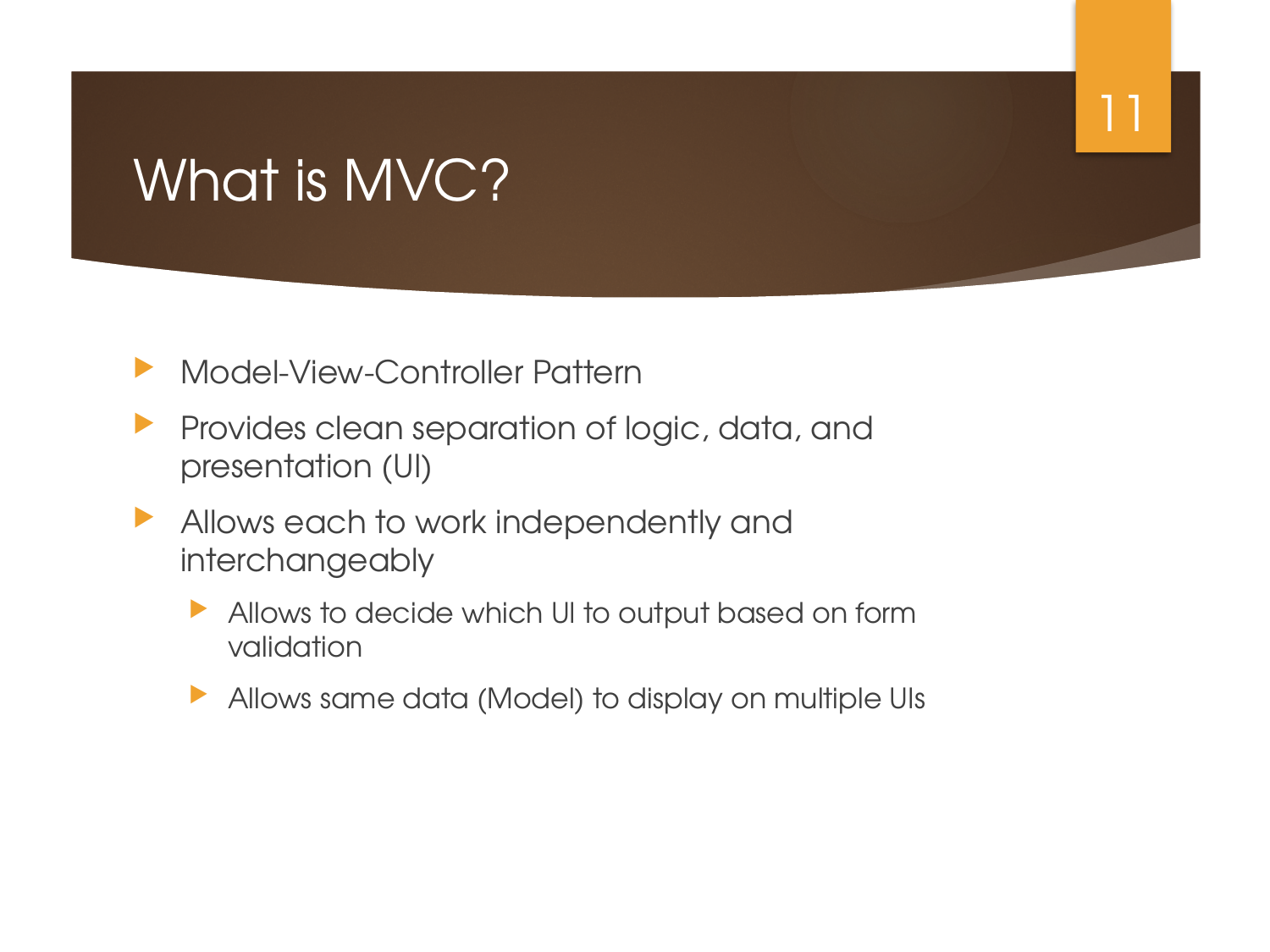

11
# What is MVC?
Model-View-Controller Pattern
Provides clean separation of logic, data, and presentation (UI)
Allows each to work independently and interchangeably
Allows to decide which UI to output based on form validation
Allows same data (Model) to display on multiple UIs